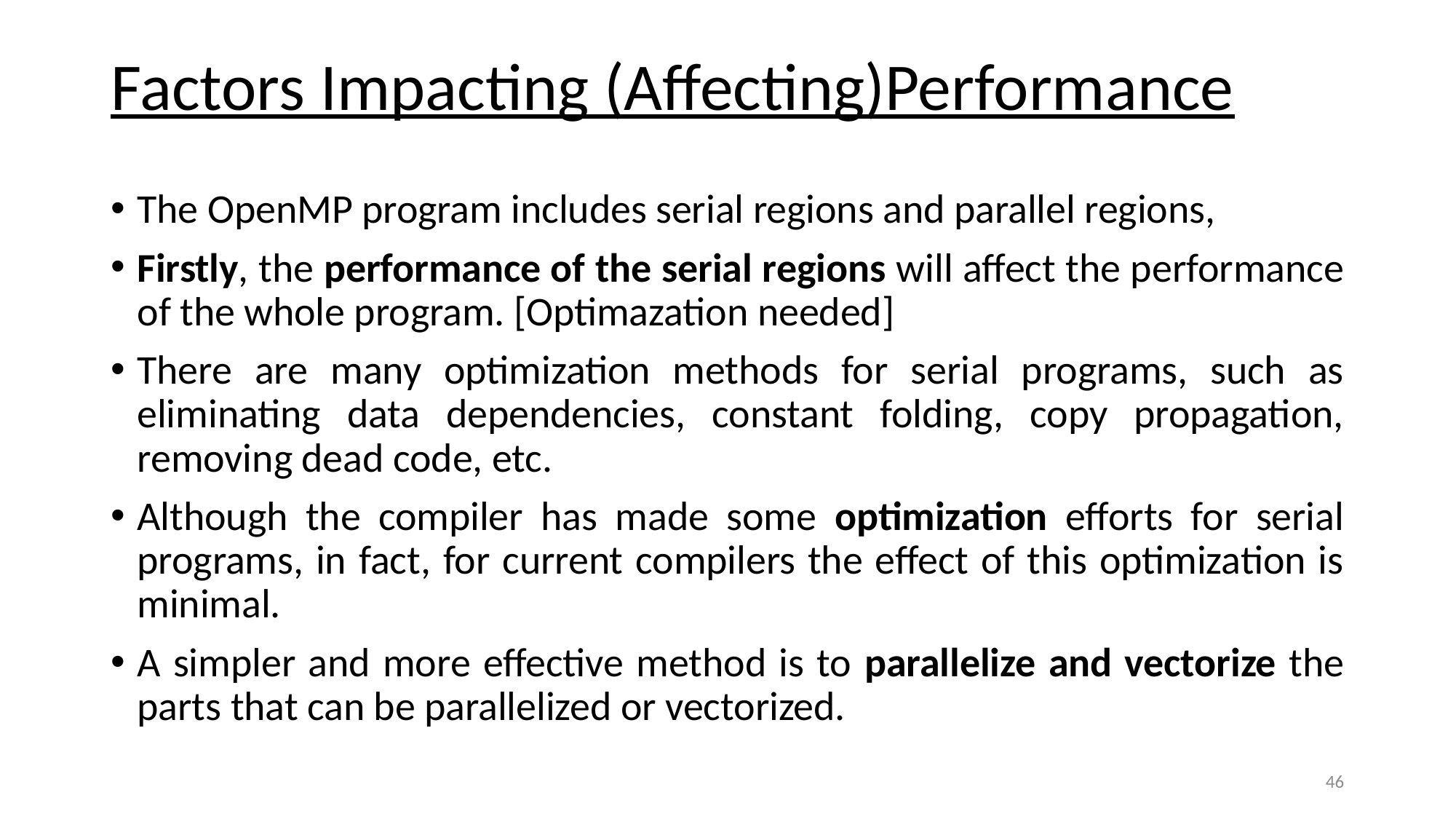

# Factors Impacting (Affecting)Performance
The OpenMP program includes serial regions and parallel regions,
Firstly, the performance of the serial regions will affect the performance of the whole program. [Optimazation needed]
There are many optimization methods for serial programs, such as eliminating data dependencies, constant folding, copy propagation, removing dead code, etc.
Although the compiler has made some optimization efforts for serial programs, in fact, for current compilers the effect of this optimization is minimal.
A simpler and more effective method is to parallelize and vectorize the parts that can be parallelized or vectorized.
46